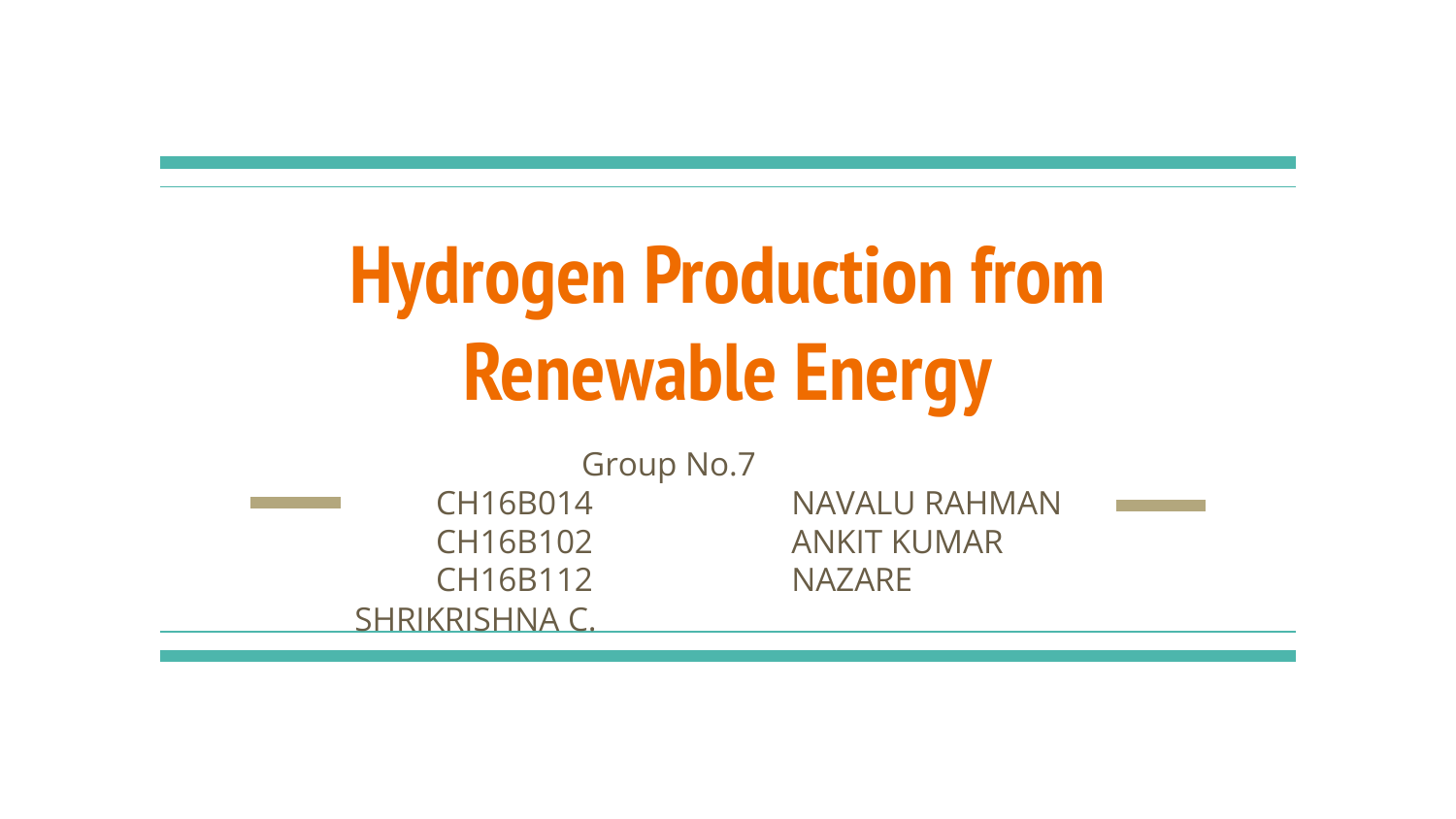

# Hydrogen Production from Renewable Energy
 Group No.7
 CH16B014 		NAVALU RAHMAN
 CH16B102 		ANKIT KUMAR
 CH16B112 		NAZARE SHRIKRISHNA C.